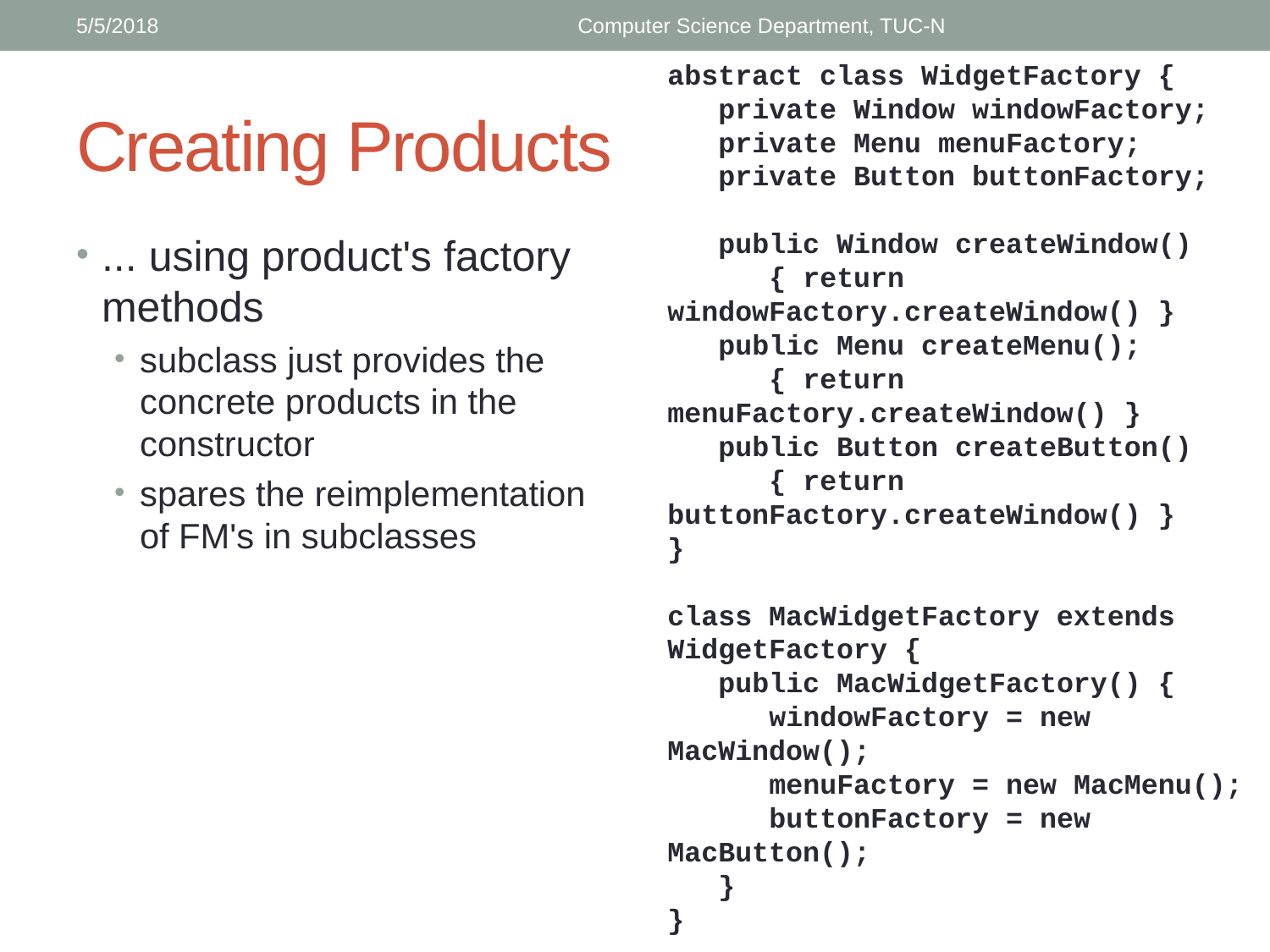

5/5/2018
Computer Science Department, TUC-N
abstract class WidgetFactory {
   private Window windowFactory;
   private Menu menuFactory;
   private Button buttonFactory;

   public Window createWindow()
      { return windowFactory.createWindow() }
   public Menu createMenu();
      { return menuFactory.createWindow() }
   public Button createButton()
      { return buttonFactory.createWindow() }
}

class MacWidgetFactory extends WidgetFactory {
   public MacWidgetFactory() {
      windowFactory = new MacWindow();
      menuFactory = new MacMenu();
      buttonFactory = new MacButton();
   }
}
# Creating Products
... using product's factory methods
subclass just provides the concrete products in the constructor
spares the reimplementation of FM's in subclasses